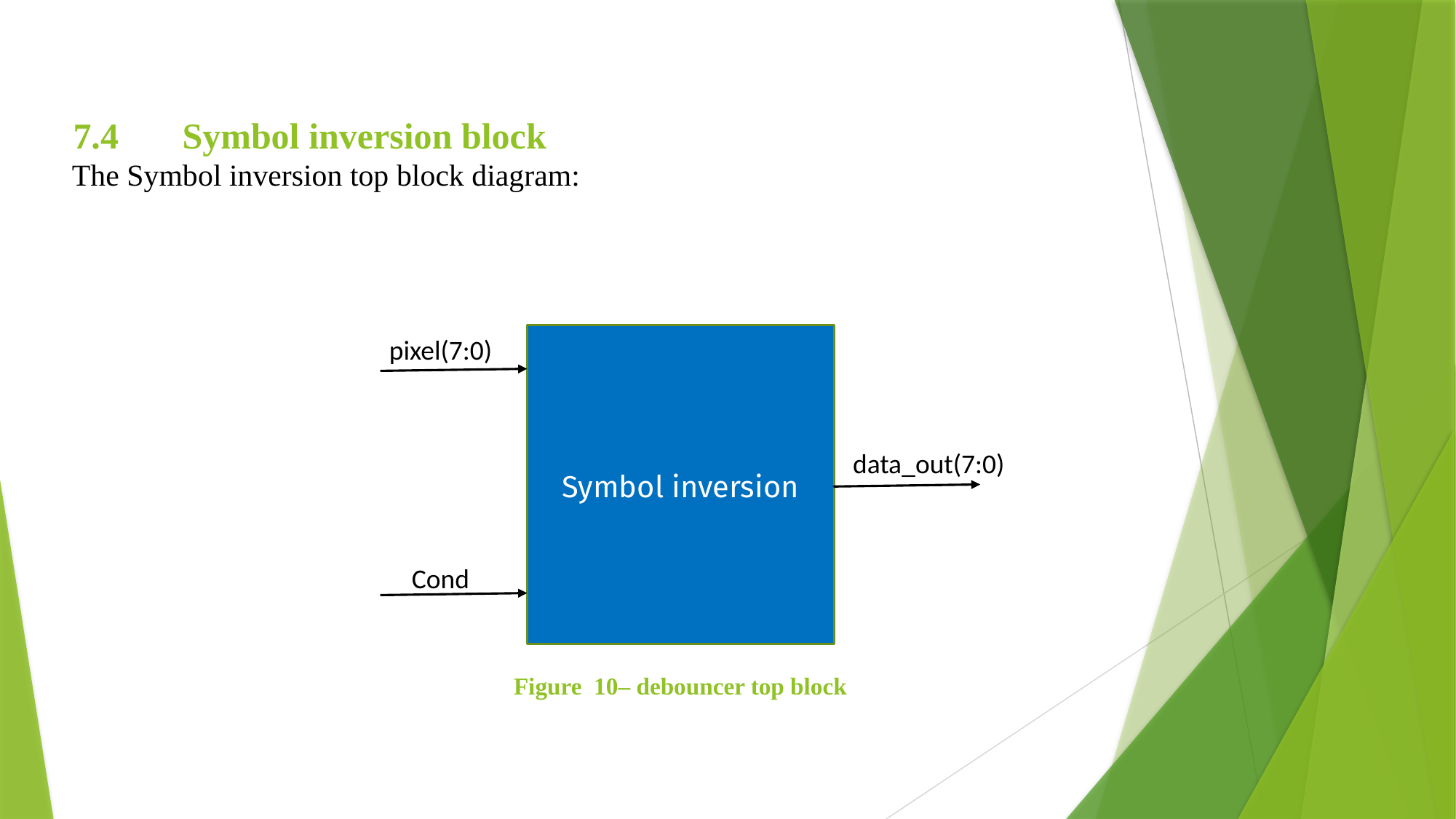

7.4	Symbol inversion block
The Symbol inversion top block diagram:
pixel(7:0)
Symbol inversion
data_out(7:0)
Cond
Figure  10– debouncer top block